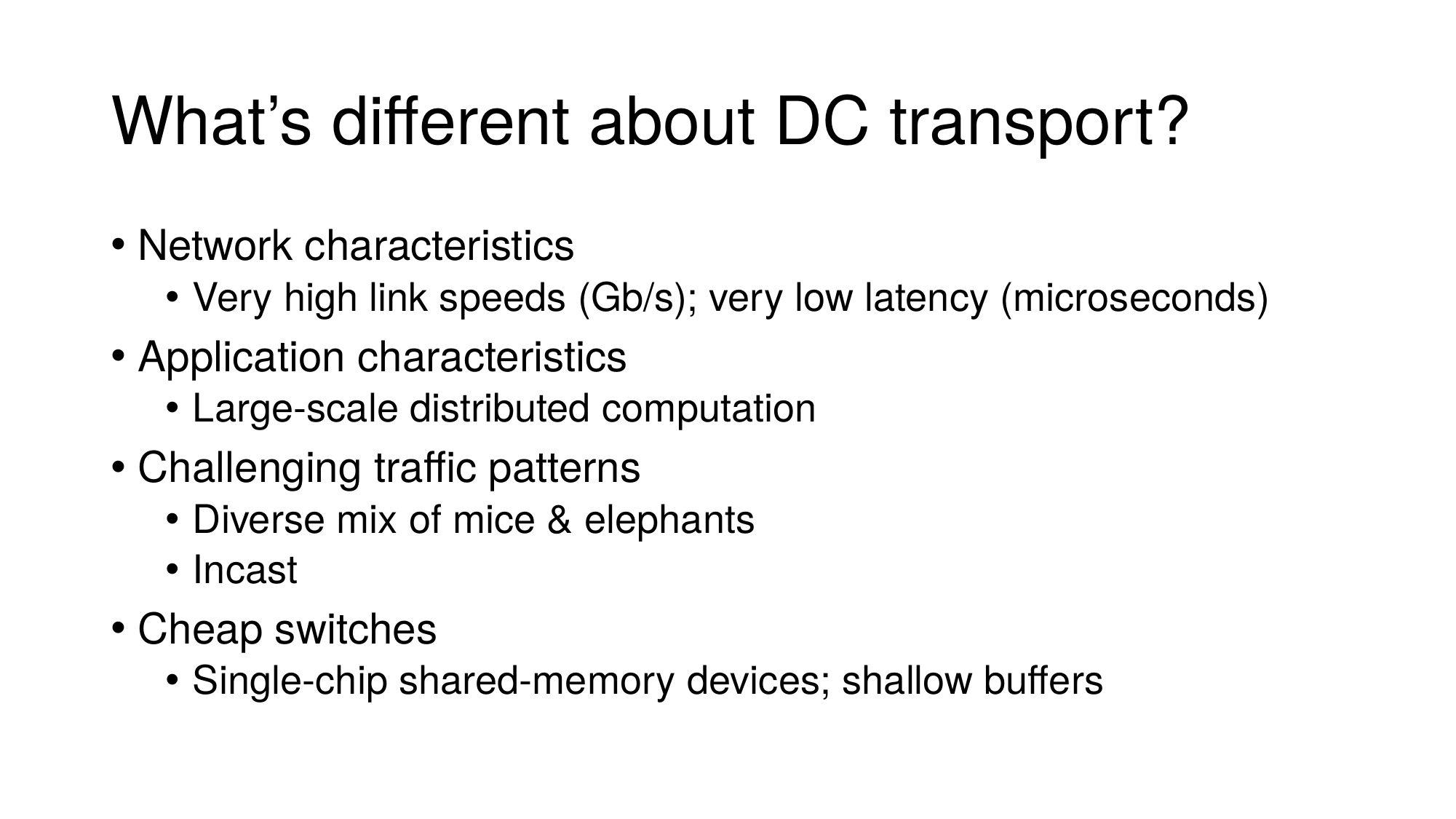

# What’s different about DC transport?
Network characteristics
Very high link speeds (Gb/s); very low latency (microseconds)
Application characteristics
Large-scale distributed computation
Challenging traffic patterns
Diverse mix of mice & elephants
Incast
Cheap switches
Single-chip shared-memory devices; shallow buffers